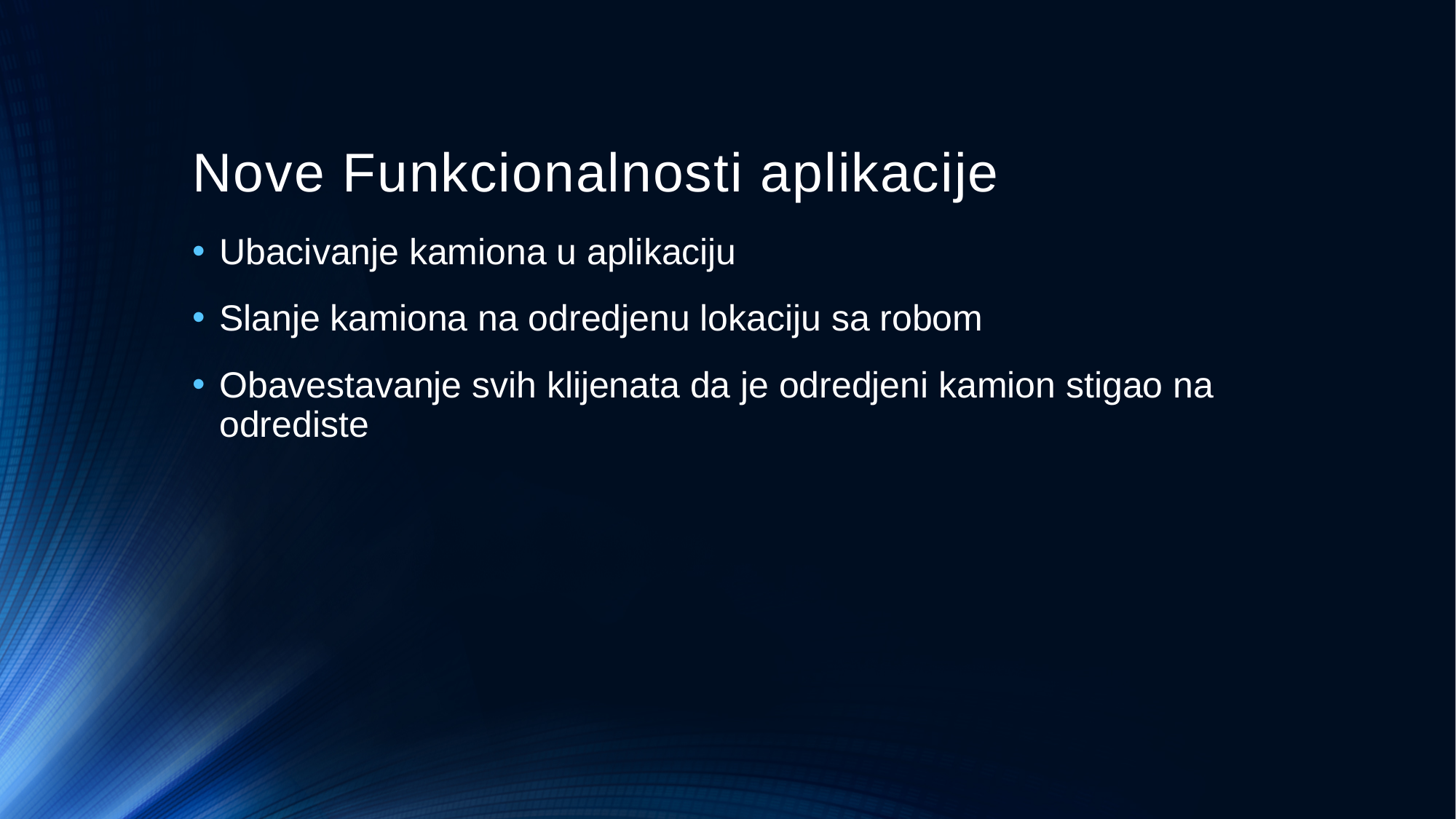

# Nove Funkcionalnosti aplikacije
Ubacivanje kamiona u aplikaciju
Slanje kamiona na odredjenu lokaciju sa robom
Obavestavanje svih klijenata da je odredjeni kamion stigao na odrediste